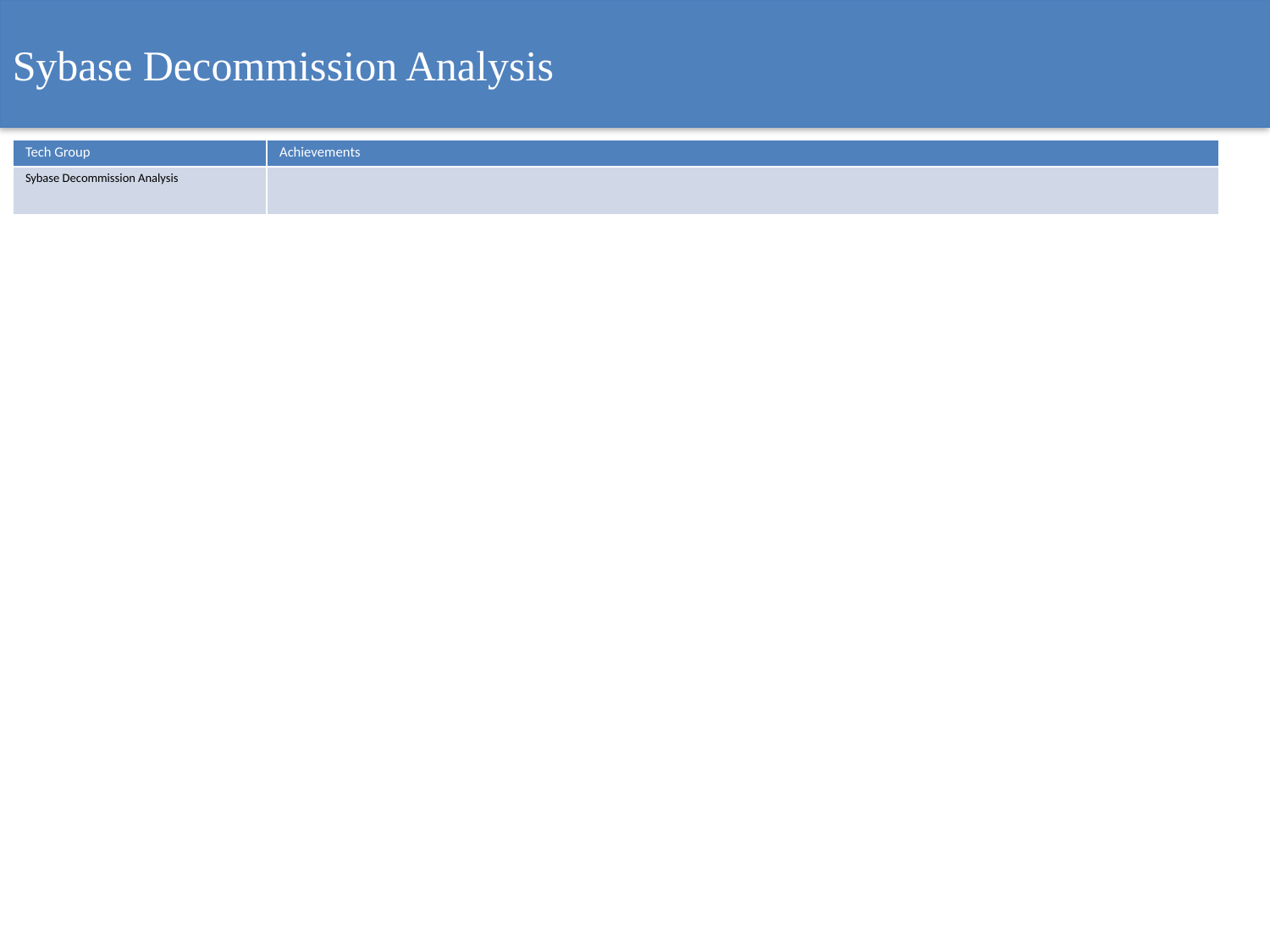

Sybase Decommission Analysis
| Tech Group | Achievements |
| --- | --- |
| Sybase Decommission Analysis |  |